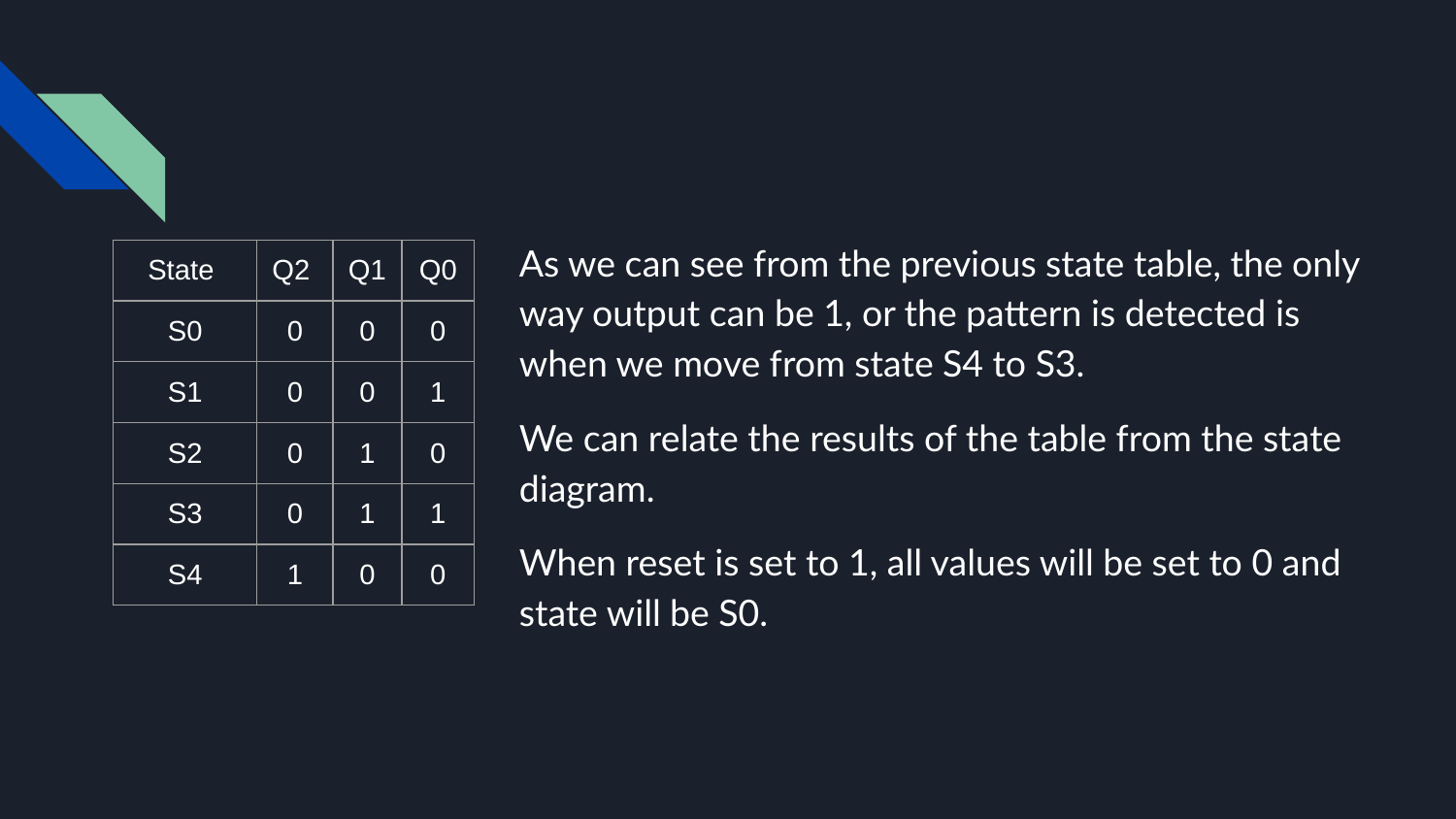

As we can see from the previous state table, the only way output can be 1, or the pattern is detected is when we move from state S4 to S3.
We can relate the results of the table from the state diagram.
When reset is set to 1, all values will be set to 0 and state will be S0.
| State | Q2 | Q1 | Q0 |
| --- | --- | --- | --- |
| S0 | 0 | 0 | 0 |
| S1 | 0 | 0 | 1 |
| S2 | 0 | 1 | 0 |
| S3 | 0 | 1 | 1 |
| S4 | 1 | 0 | 0 |
#